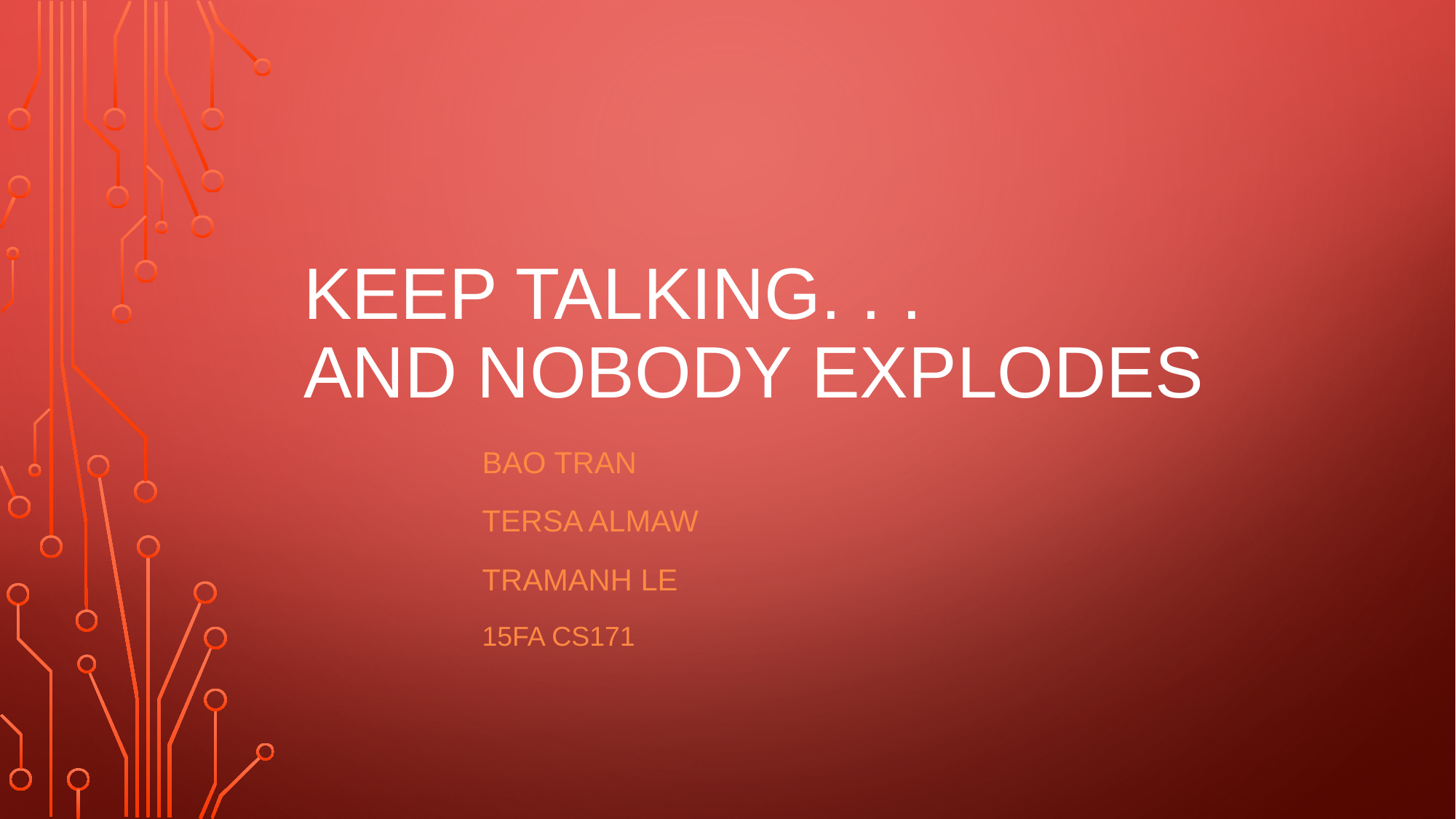

# Keep Talking. . . And Nobody explodes
Bao Tran
Tersa Almaw
Tramanh Le
15Fa Cs171